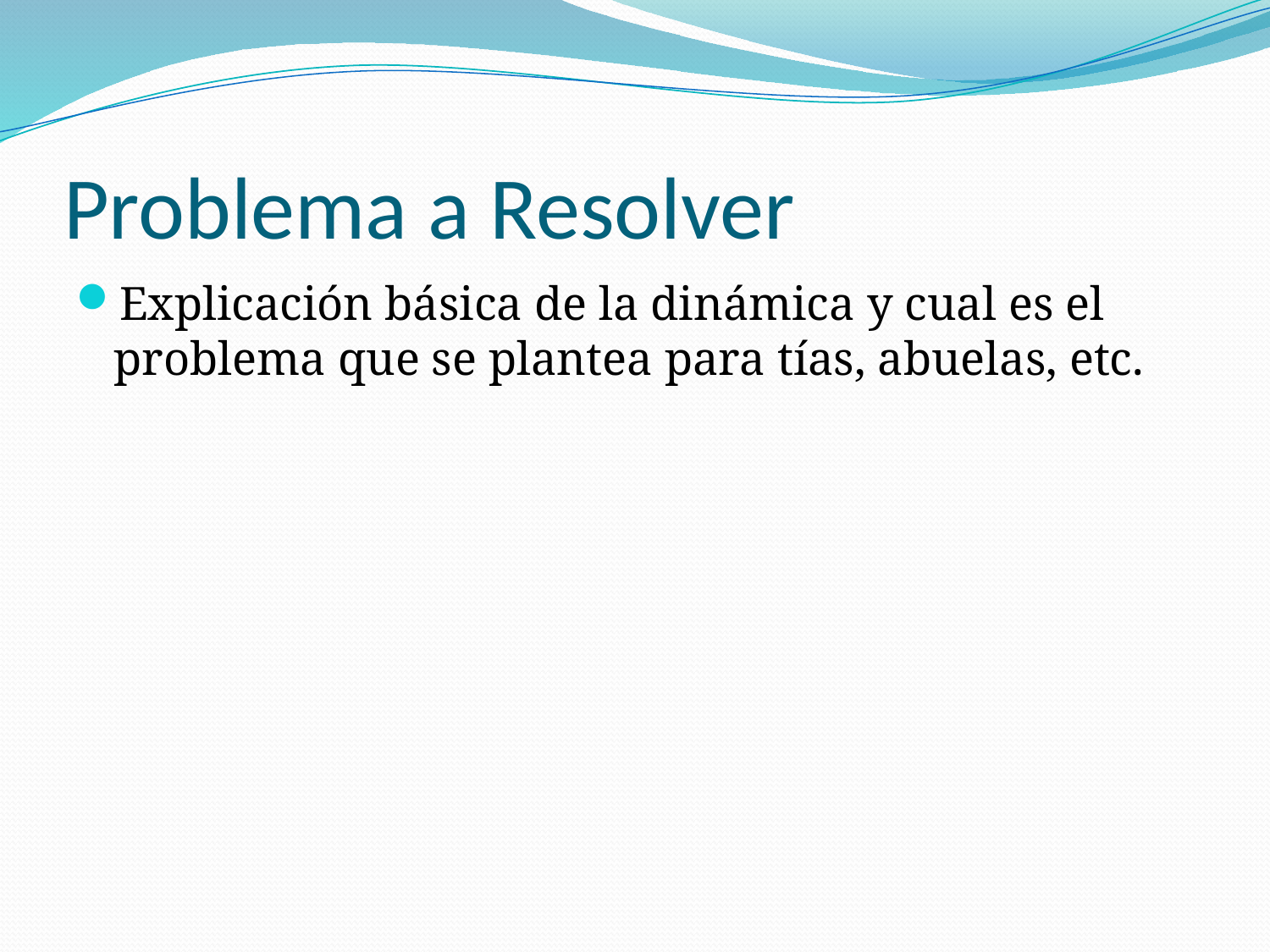

# Problema a Resolver
Explicación básica de la dinámica y cual es el problema que se plantea para tías, abuelas, etc.